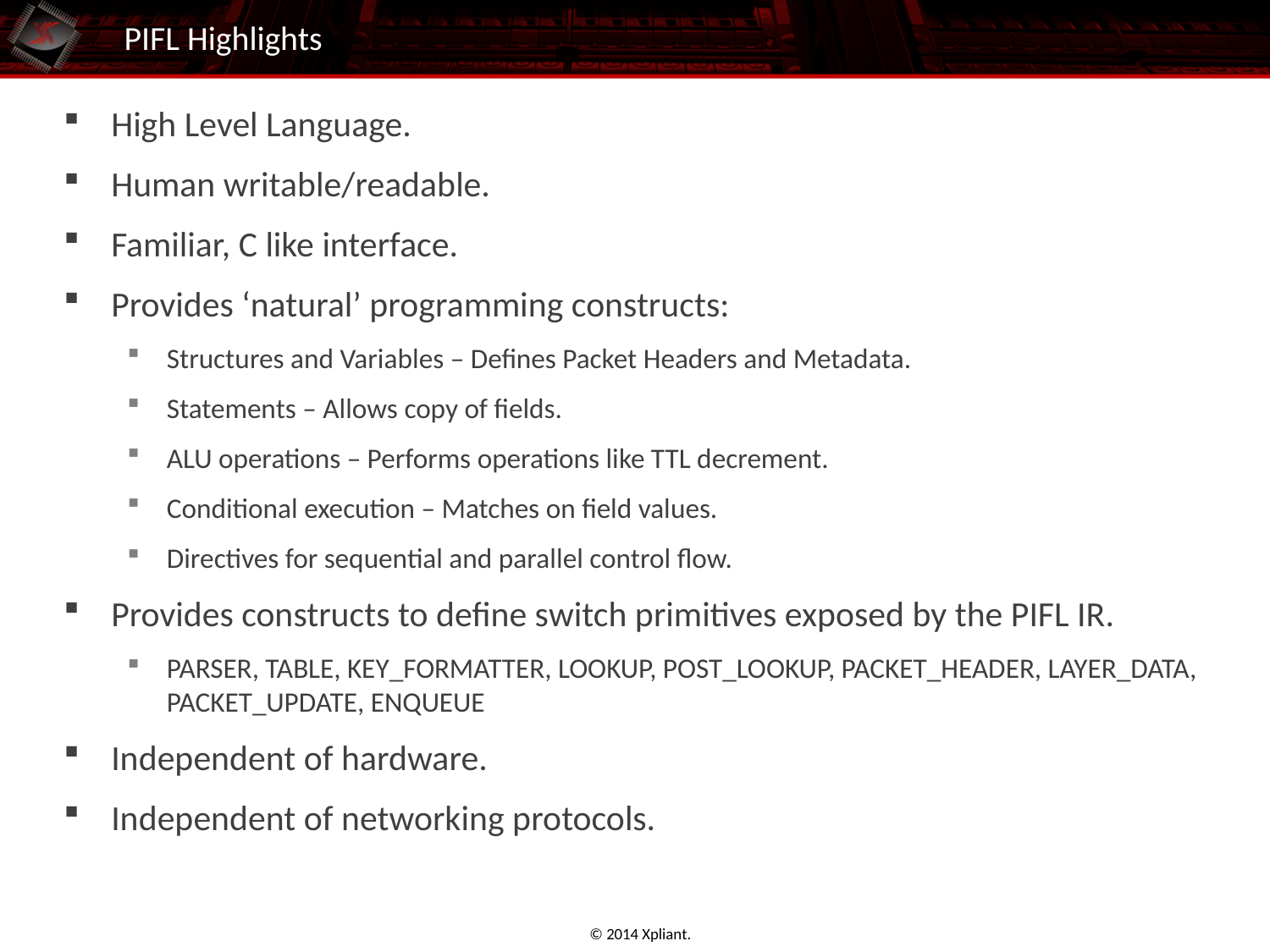

# PIFL Highlights
High Level Language.
Human writable/readable.
Familiar, C like interface.
Provides ‘natural’ programming constructs:
Structures and Variables – Defines Packet Headers and Metadata.
Statements – Allows copy of fields.
ALU operations – Performs operations like TTL decrement.
Conditional execution – Matches on field values.
Directives for sequential and parallel control flow.
Provides constructs to define switch primitives exposed by the PIFL IR.
PARSER, TABLE, KEY_FORMATTER, LOOKUP, POST_LOOKUP, PACKET_HEADER, LAYER_DATA, PACKET_UPDATE, ENQUEUE
Independent of hardware.
Independent of networking protocols.

© 2014 Xpliant.